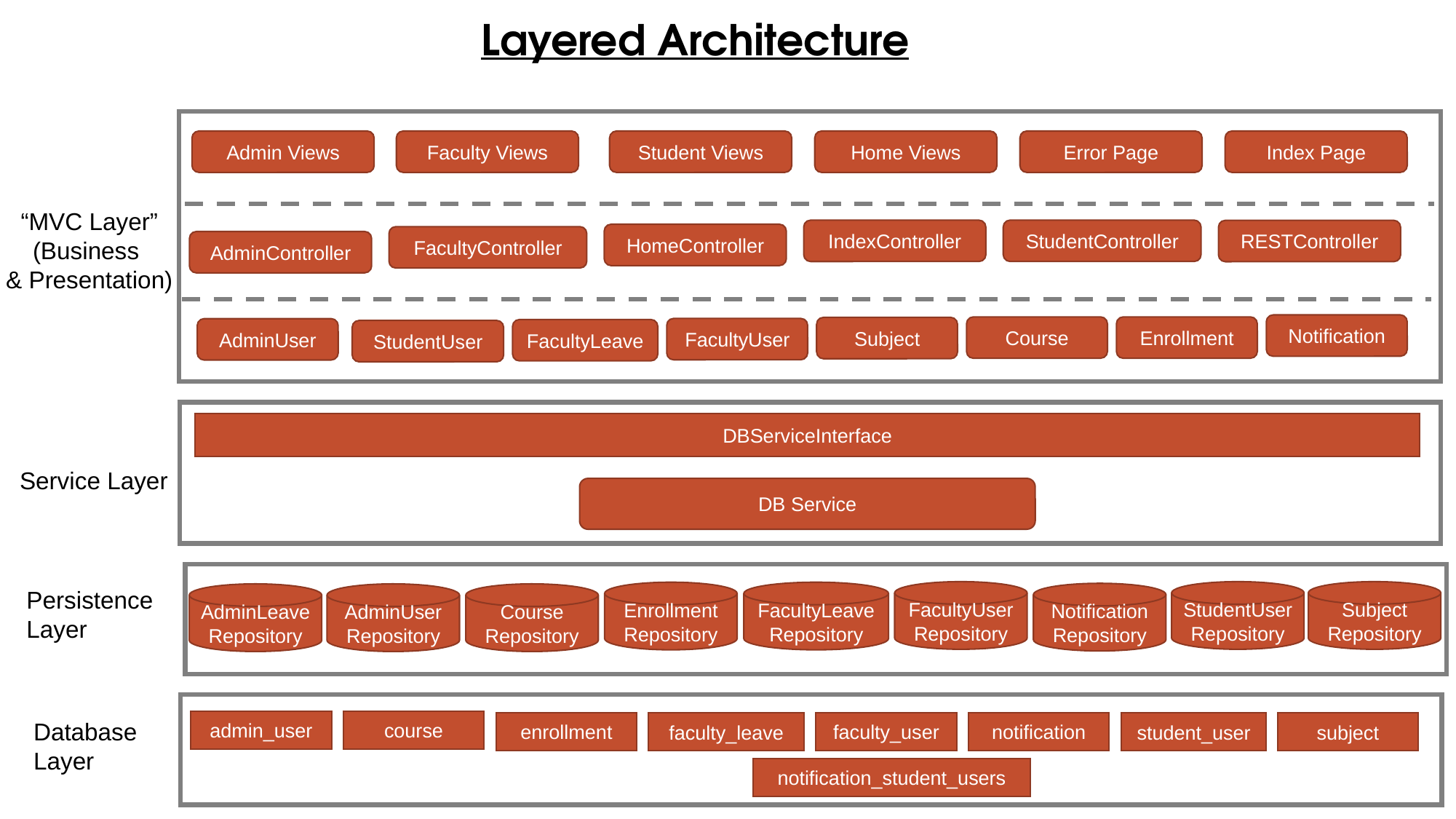

Layered Architecture

Admin Views
Faculty Views
Student Views
Home Views
Error Page
Index Page
“MVC Layer”
(Business
& Presentation)
StudentController
IndexController
RESTController
HomeController
FacultyController
AdminController
Notification
Course
Enrollment
Subject
FacultyUser
AdminUser
FacultyLeave
StudentUser

DBServiceInterface
Service Layer
DB Service

Persistence
Layer
FacultyUser
Repository
StudentUser
Repository
Subject
Repository
FacultyLeave
Repository
Enrollment
Repository
Notification
Repository
AdminLeave
Repository
AdminUser
Repository
Course
Repository

Database
Layer
admin_user
course
enrollment
faculty_user
notification
faculty_leave
student_user
subject
notification_student_users